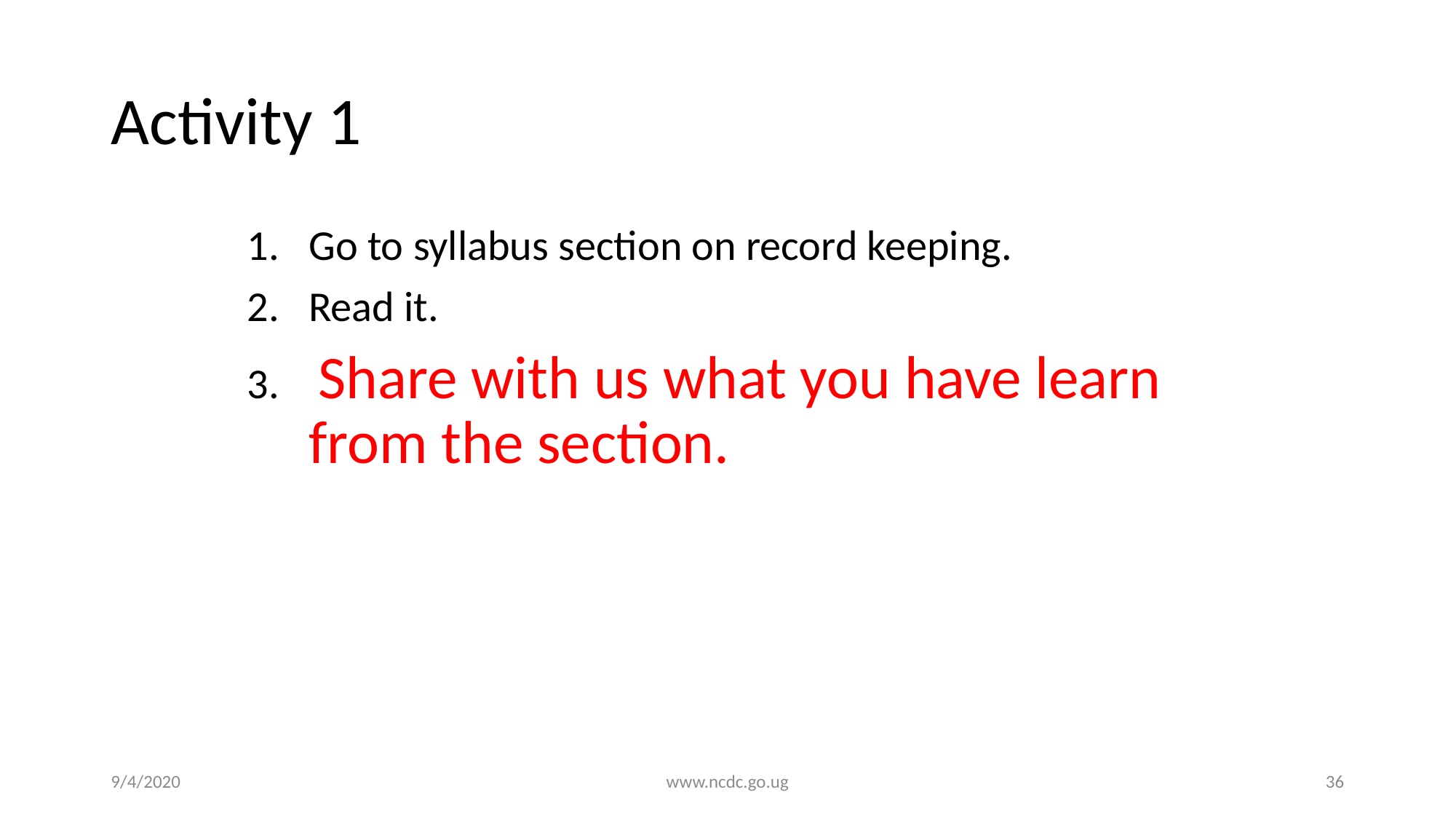

# Activity 1
Go to syllabus section on record keeping.
Read it.
 Share with us what you have learn from the section.
9/4/2020
www.ncdc.go.ug
36